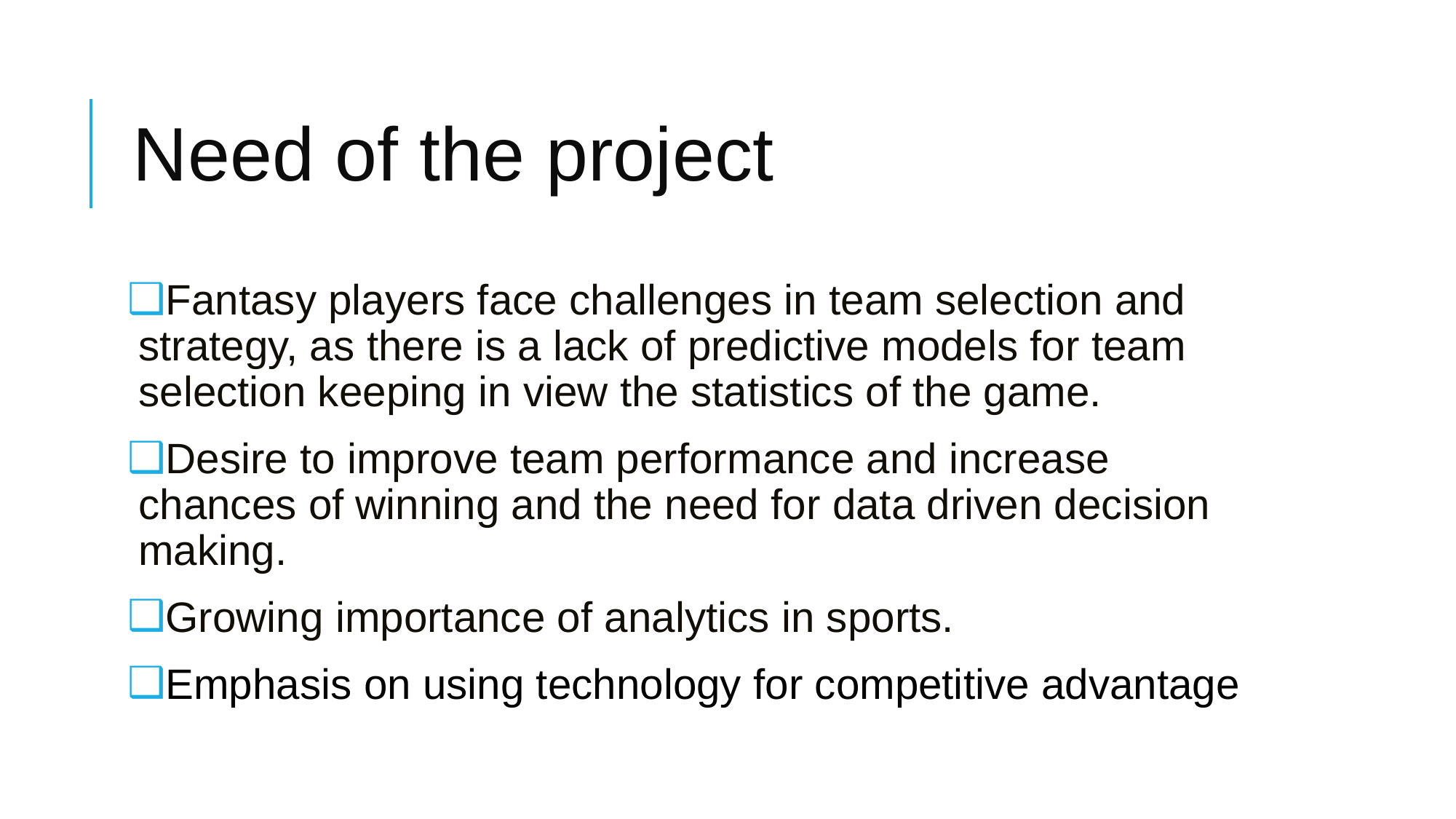

# Need of the project
Fantasy players face challenges in team selection and strategy, as there is a lack of predictive models for team selection keeping in view the statistics of the game.
Desire to improve team performance and increase chances of winning and the need for data driven decision making.
Growing importance of analytics in sports.
Emphasis on using technology for competitive advantage